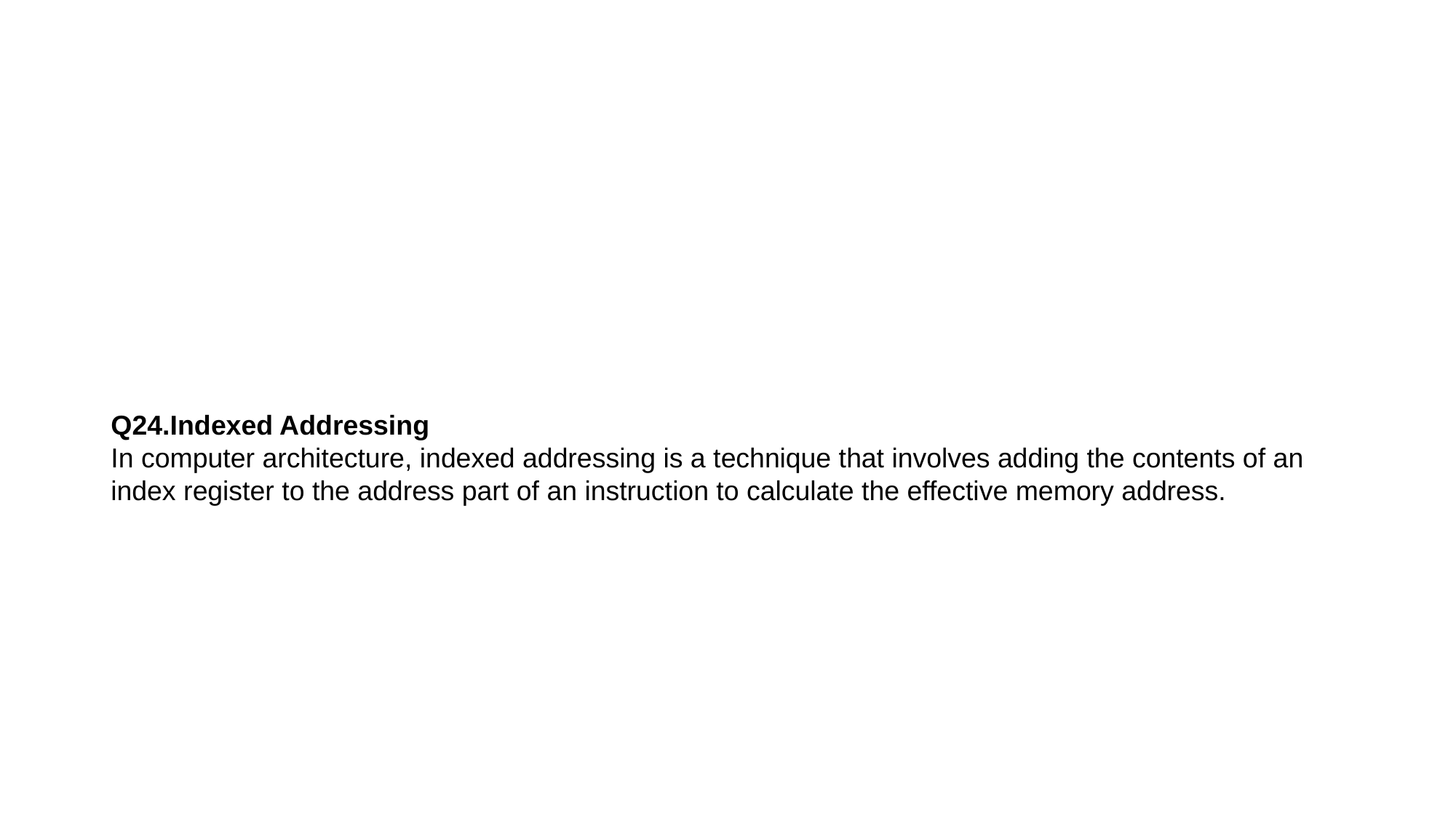

Q24.Indexed Addressing
In computer architecture, indexed addressing is a technique that involves adding the contents of an index register to the address part of an instruction to calculate the effective memory address.